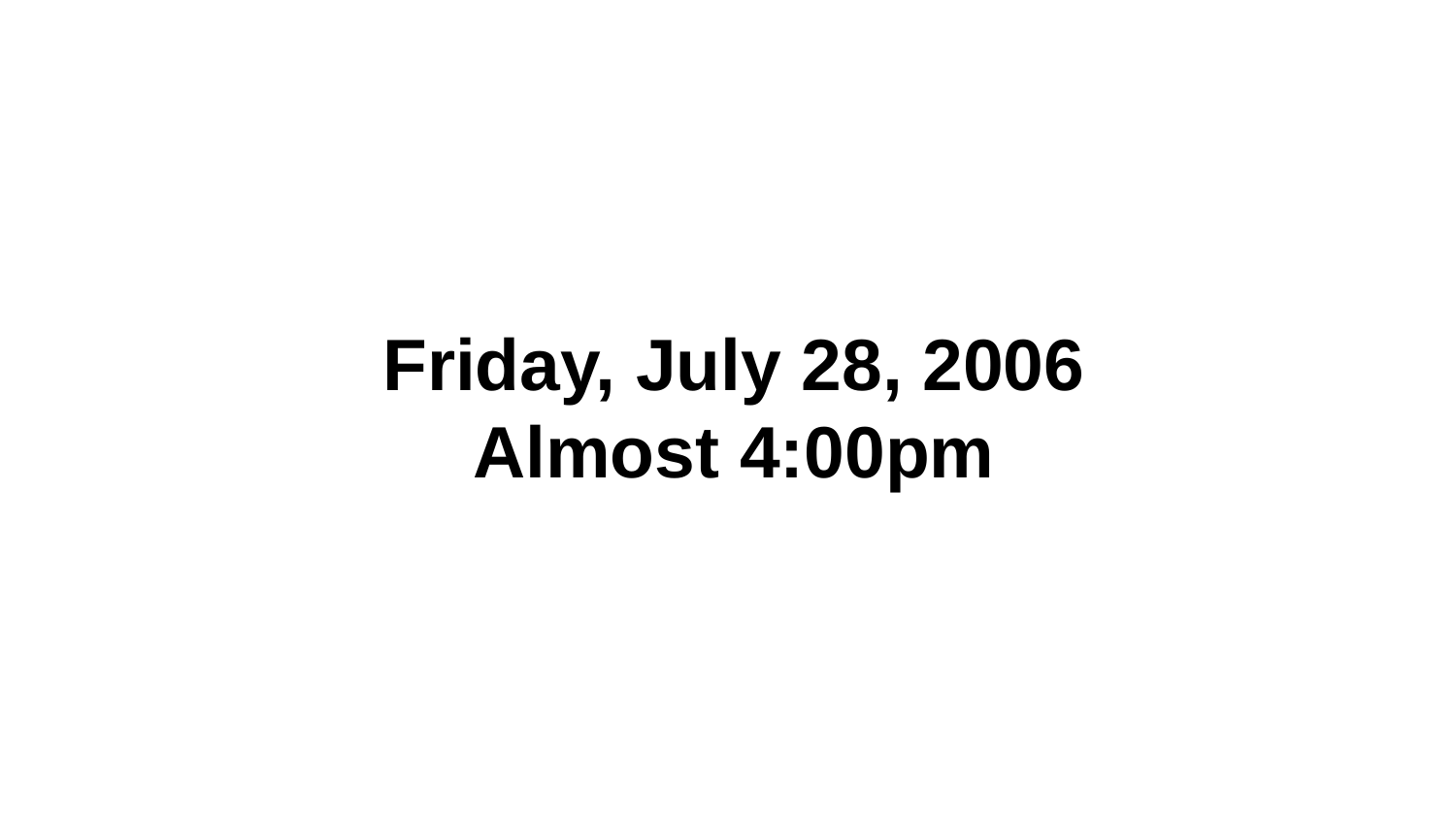

# Friday, July 28, 2006
Almost 4:00pm